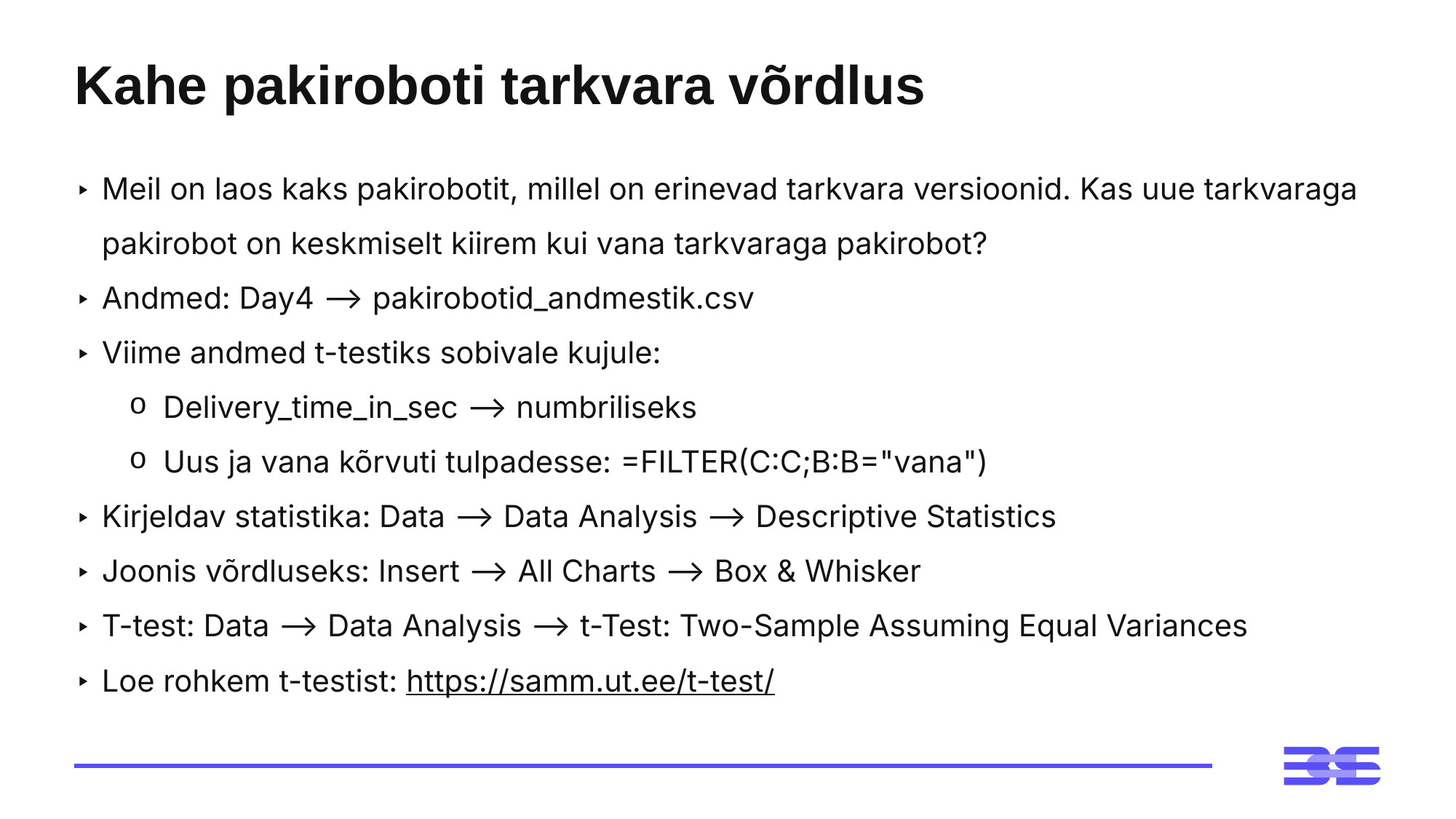

# Kahe pakiroboti tarkvara võrdlus
Meil on laos kaks pakirobotit, millel on erinevad tarkvara versioonid. Kas uue tarkvaraga pakirobot on keskmiselt kiirem kui vana tarkvaraga pakirobot?
Andmed: Day4 --> pakirobotid_andmestik.csv
Viime andmed t-testiks sobivale kujule:
Delivery_time_in_sec --> numbriliseks
Uus ja vana kõrvuti tulpadesse: =FILTER(C:C;B:B="vana")
Kirjeldav statistika: Data --> Data Analysis --> Descriptive Statistics
Joonis võrdluseks: Insert --> All Charts --> Box & Whisker
T-test: Data --> Data Analysis --> t-Test: Two-Sample Assuming Equal Variances
Loe rohkem t-testist: https://samm.ut.ee/t-test/